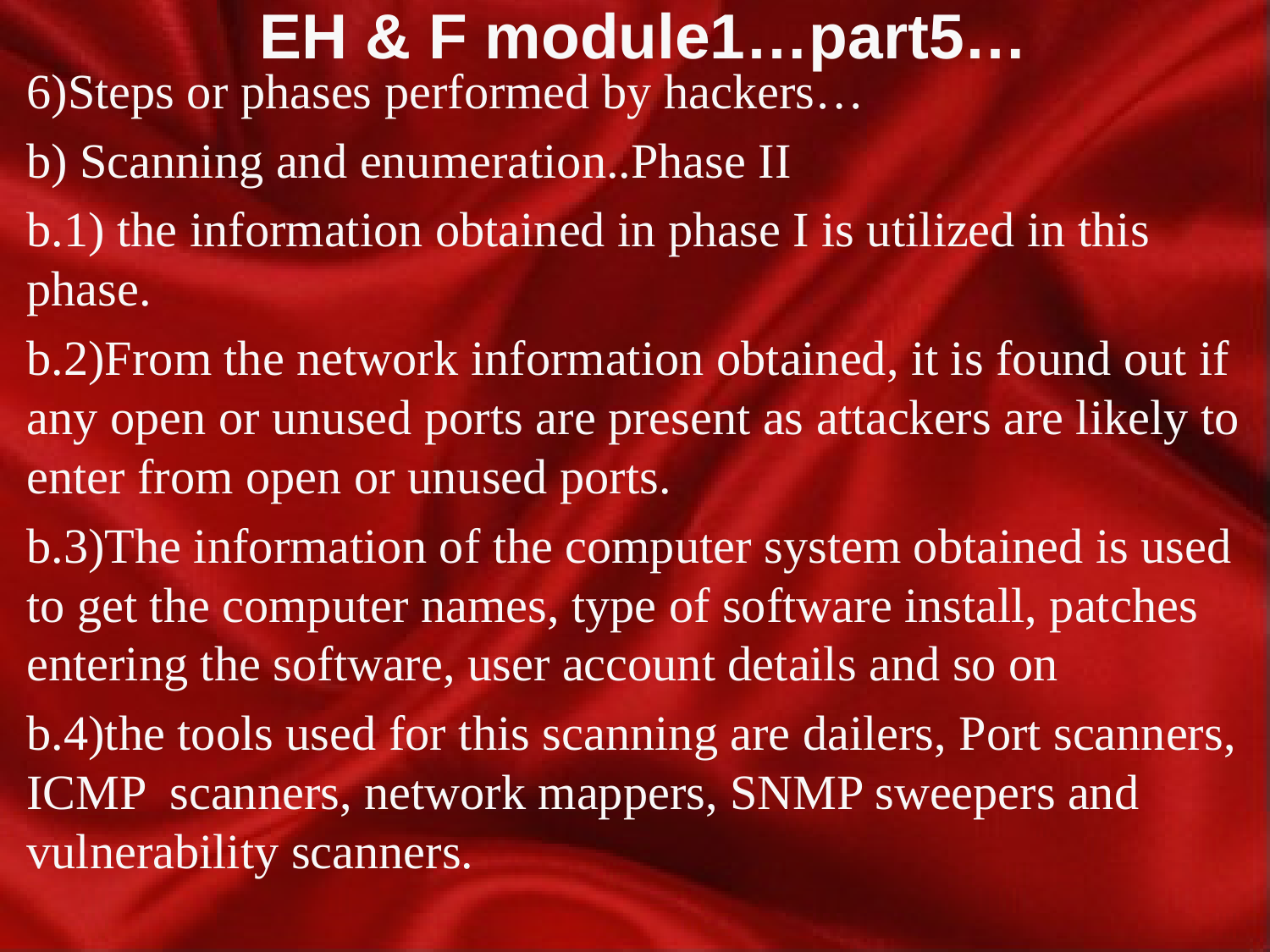

# EH & F module1…part5…
6)Steps or phases performed by hackers…
b) Scanning and enumeration..Phase II
b.1) the information obtained in phase I is utilized in this phase.
b.2)From the network information obtained, it is found out if any open or unused ports are present as attackers are likely to enter from open or unused ports.
b.3)The information of the computer system obtained is used to get the computer names, type of software install, patches entering the software, user account details and so on
b.4)the tools used for this scanning are dailers, Port scanners, ICMP  scanners, network mappers, SNMP sweepers and vulnerability scanners.